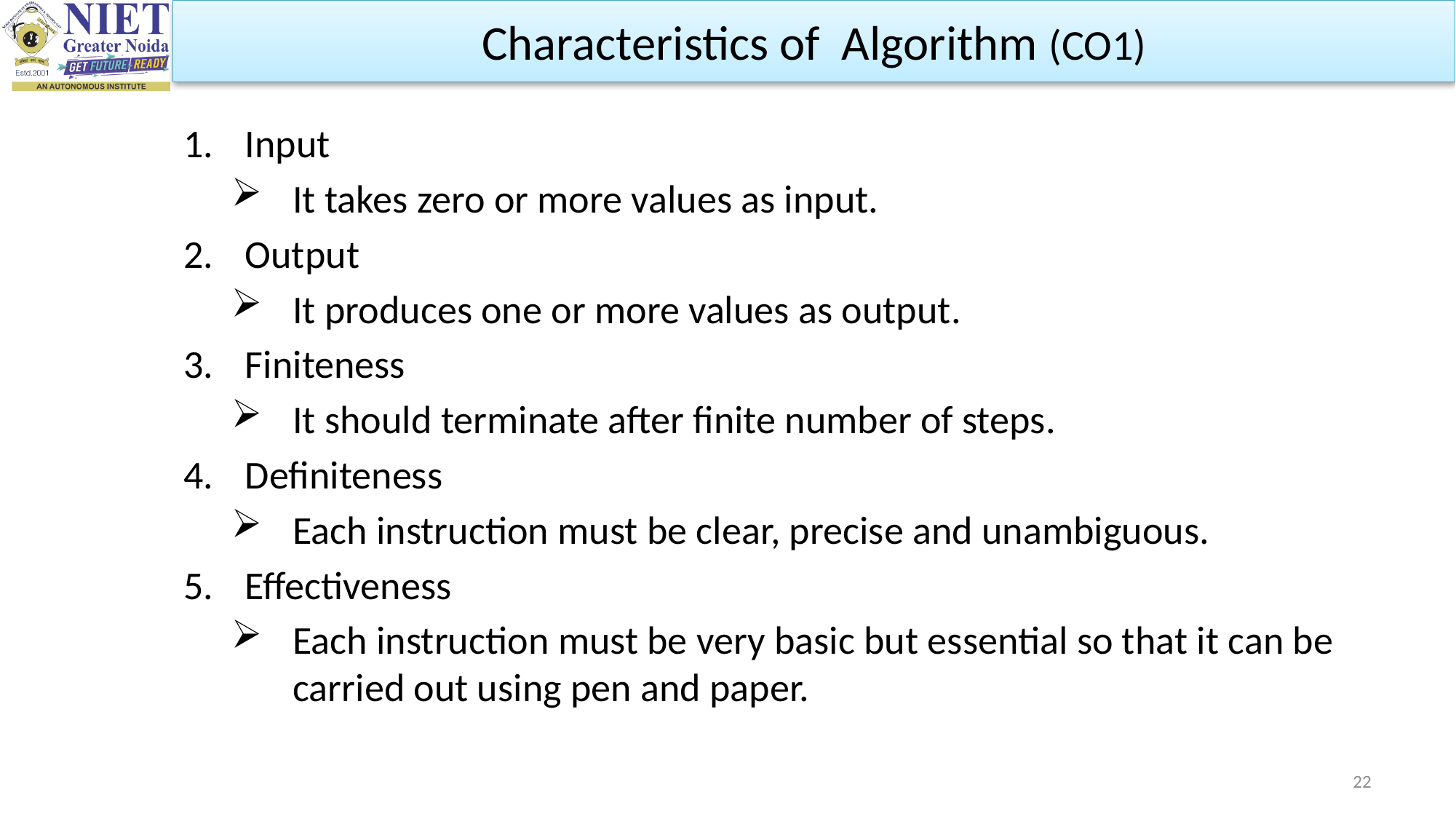

Characteristics of  Algorithm (CO1)
Input
It takes zero or more values as input.
Output
It produces one or more values as output.
Finiteness
It should terminate after finite number of steps.
Definiteness
Each instruction must be clear, precise and unambiguous.
Effectiveness
Each instruction must be very basic but essential so that it can be carried out using pen and paper.
22